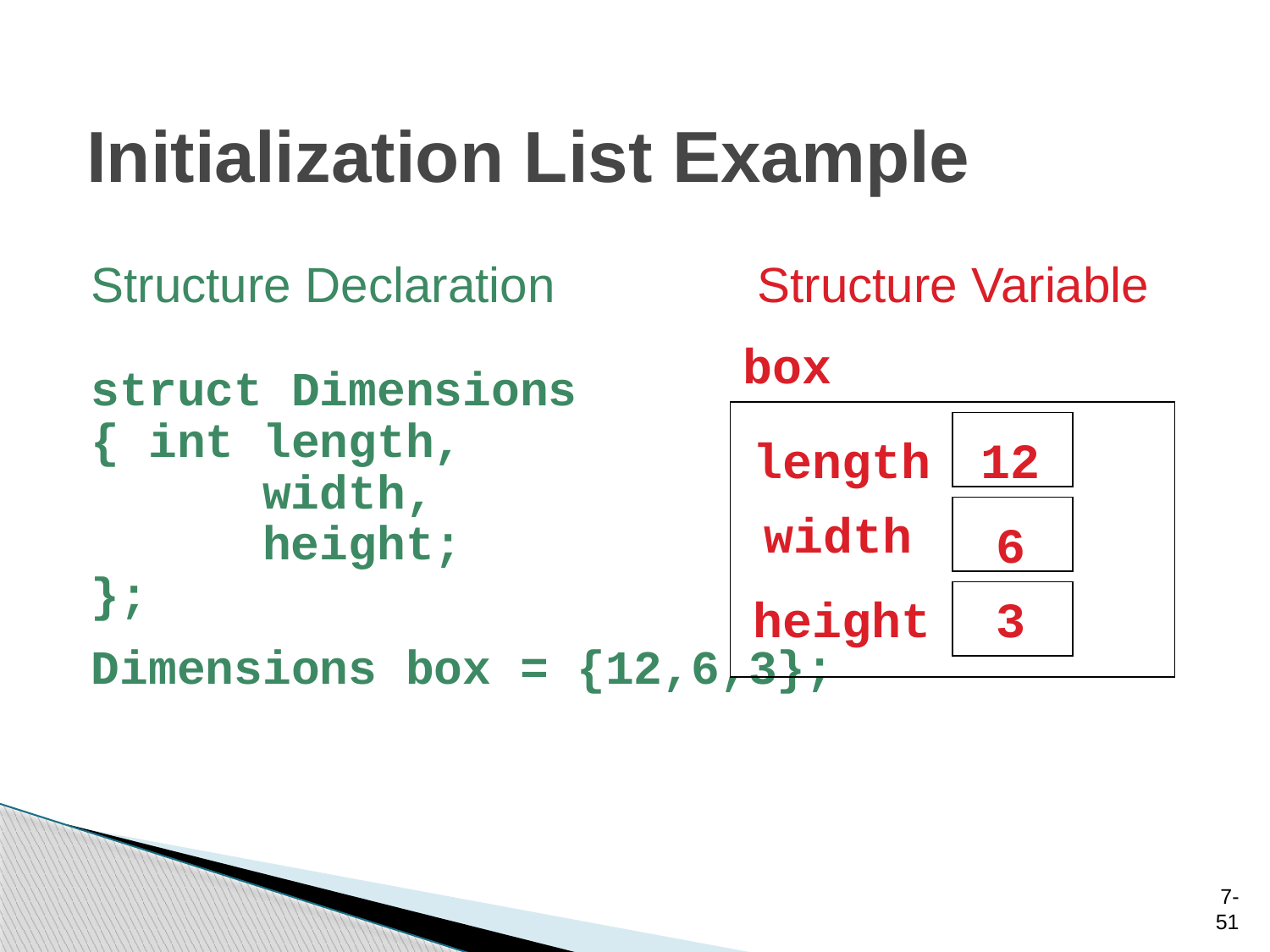

# Initialization List Example
Structure Declaration                 Structure Variable

struct Dimensions
{ int length,
      width,
      height;
};
Dimensions box = {12,6,3};
box

length
12
width

6
height

3
7-51